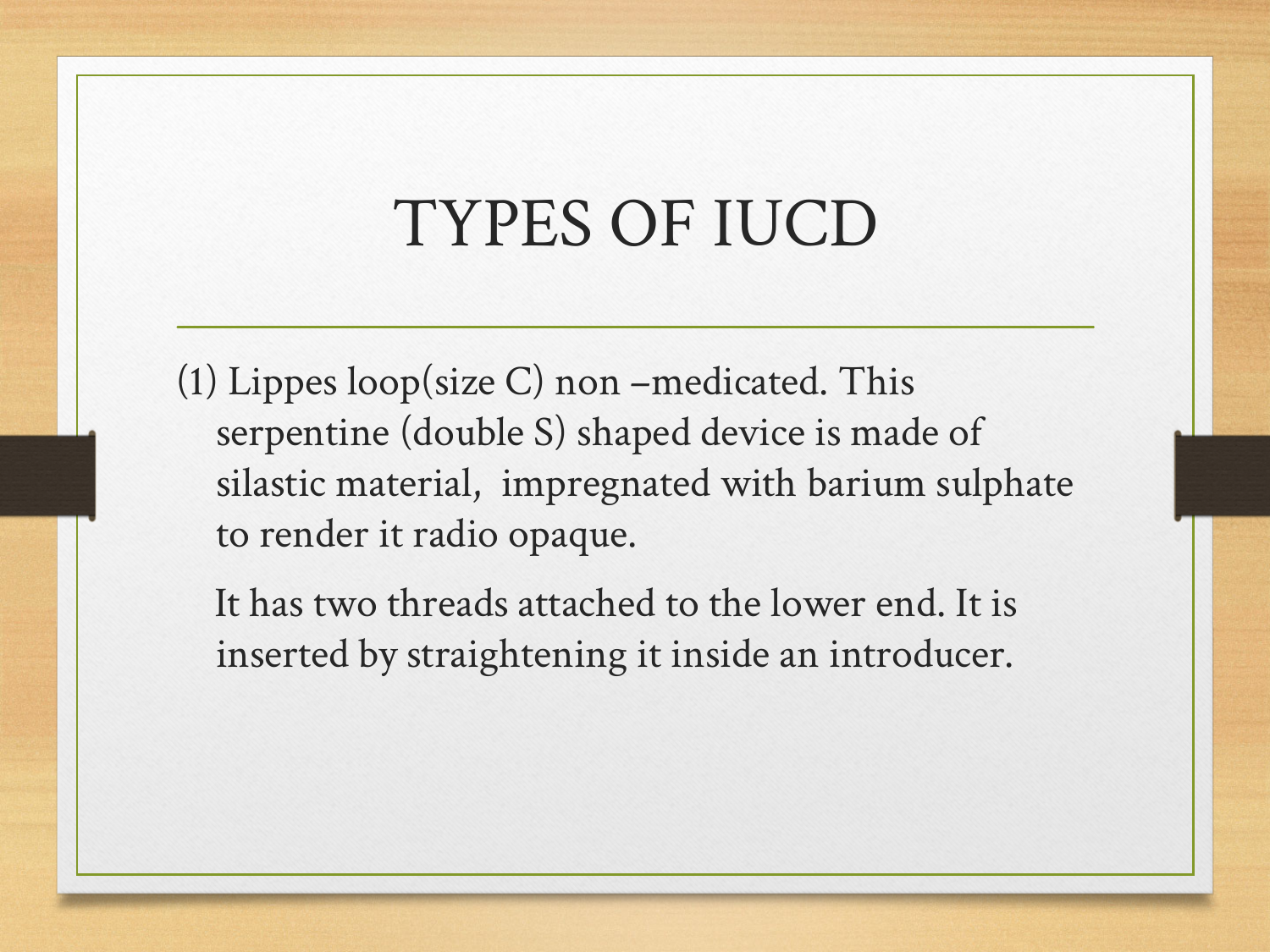

# TYPES OF IUCD
(1) Lippes loop(size C) non –medicated. This serpentine (double S) shaped device is made of silastic material,  impregnated with barium sulphate  to render it radio opaque.
    It has two threads attached to the lower end. It is inserted by straightening it inside an introducer.